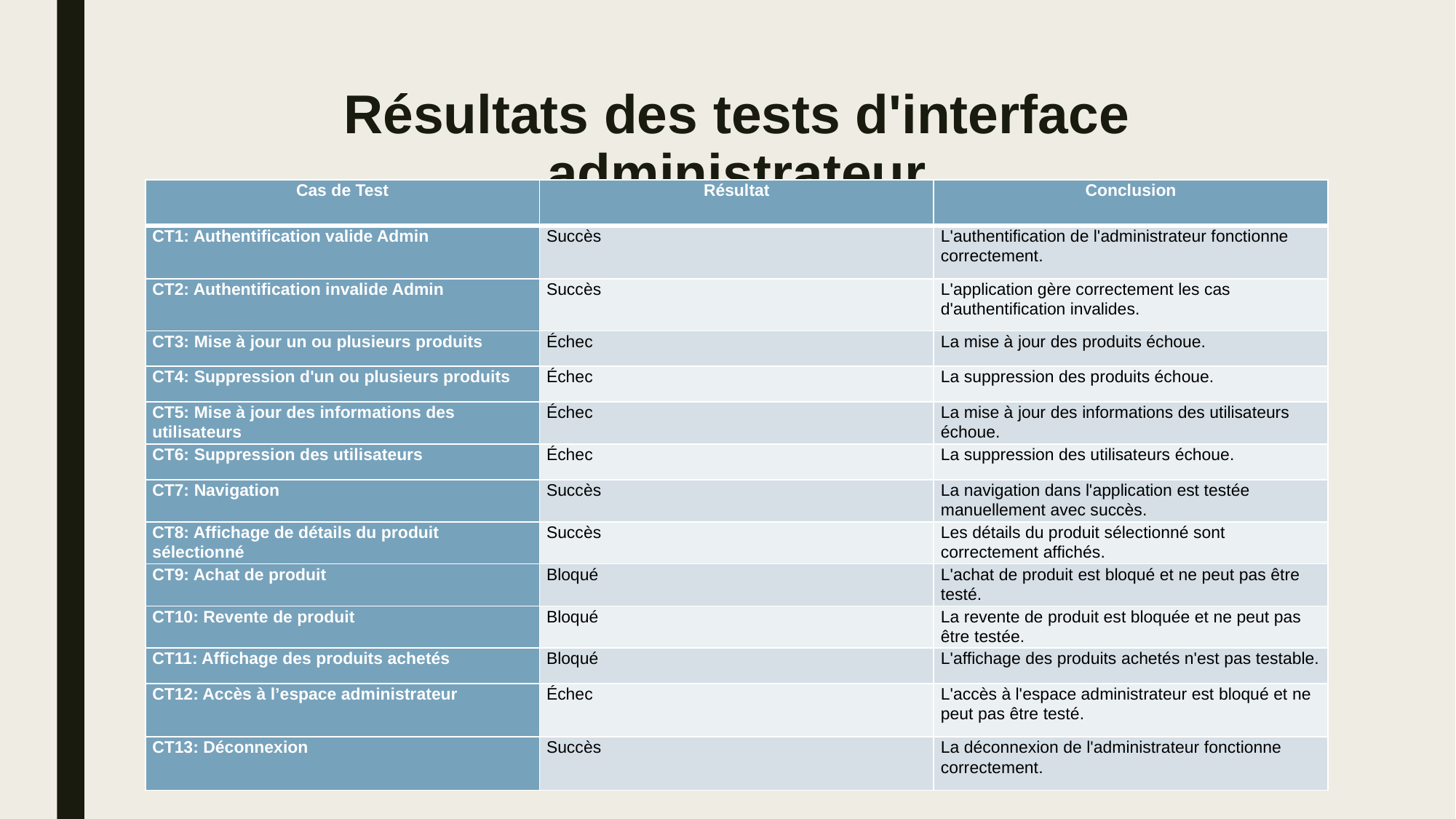

# Résultats des tests d'interface administrateur
| Cas de Test | Résultat | Conclusion |
| --- | --- | --- |
| CT1: Authentification valide Admin | Succès | L'authentification de l'administrateur fonctionne correctement. |
| CT2: Authentification invalide Admin | Succès | L'application gère correctement les cas d'authentification invalides. |
| CT3: Mise à jour un ou plusieurs produits | Échec | La mise à jour des produits échoue. |
| CT4: Suppression d'un ou plusieurs produits | Échec | La suppression des produits échoue. |
| CT5: Mise à jour des informations des utilisateurs | Échec | La mise à jour des informations des utilisateurs échoue. |
| CT6: Suppression des utilisateurs | Échec | La suppression des utilisateurs échoue. |
| CT7: Navigation | Succès | La navigation dans l'application est testée manuellement avec succès. |
| CT8: Affichage de détails du produit sélectionné | Succès | Les détails du produit sélectionné sont correctement affichés. |
| CT9: Achat de produit | Bloqué | L'achat de produit est bloqué et ne peut pas être testé. |
| CT10: Revente de produit | Bloqué | La revente de produit est bloquée et ne peut pas être testée. |
| CT11: Affichage des produits achetés | Bloqué | L'affichage des produits achetés n'est pas testable. |
| CT12: Accès à l’espace administrateur | Échec | L'accès à l'espace administrateur est bloqué et ne peut pas être testé. |
| CT13: Déconnexion | Succès | La déconnexion de l'administrateur fonctionne correctement. |